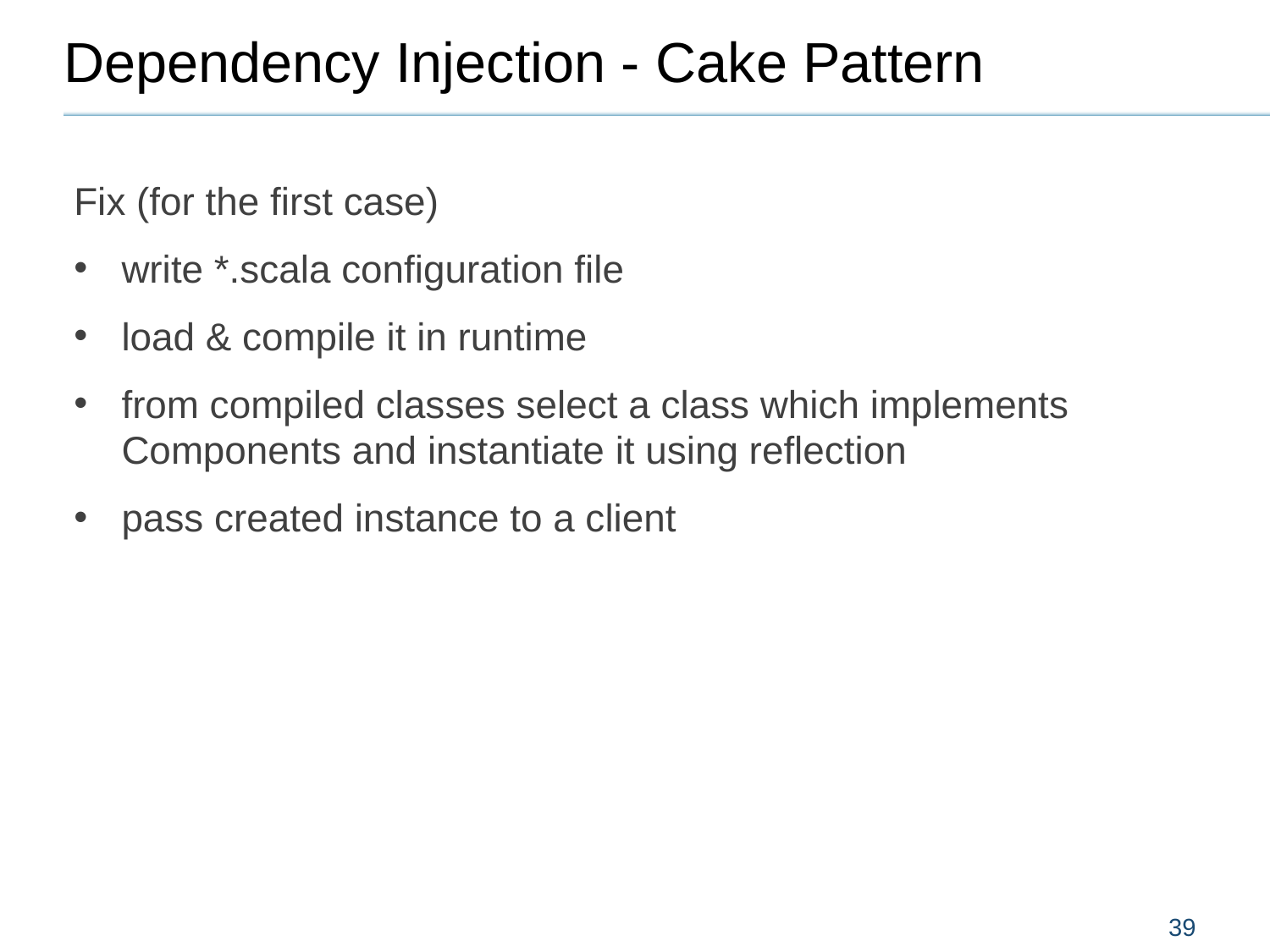

# Dependency Injection - Cake Pattern
Fix (for the first case)
write *.scala configuration file
load & compile it in runtime
from compiled classes select a class which implements Components and instantiate it using reflection
pass created instance to a client
39